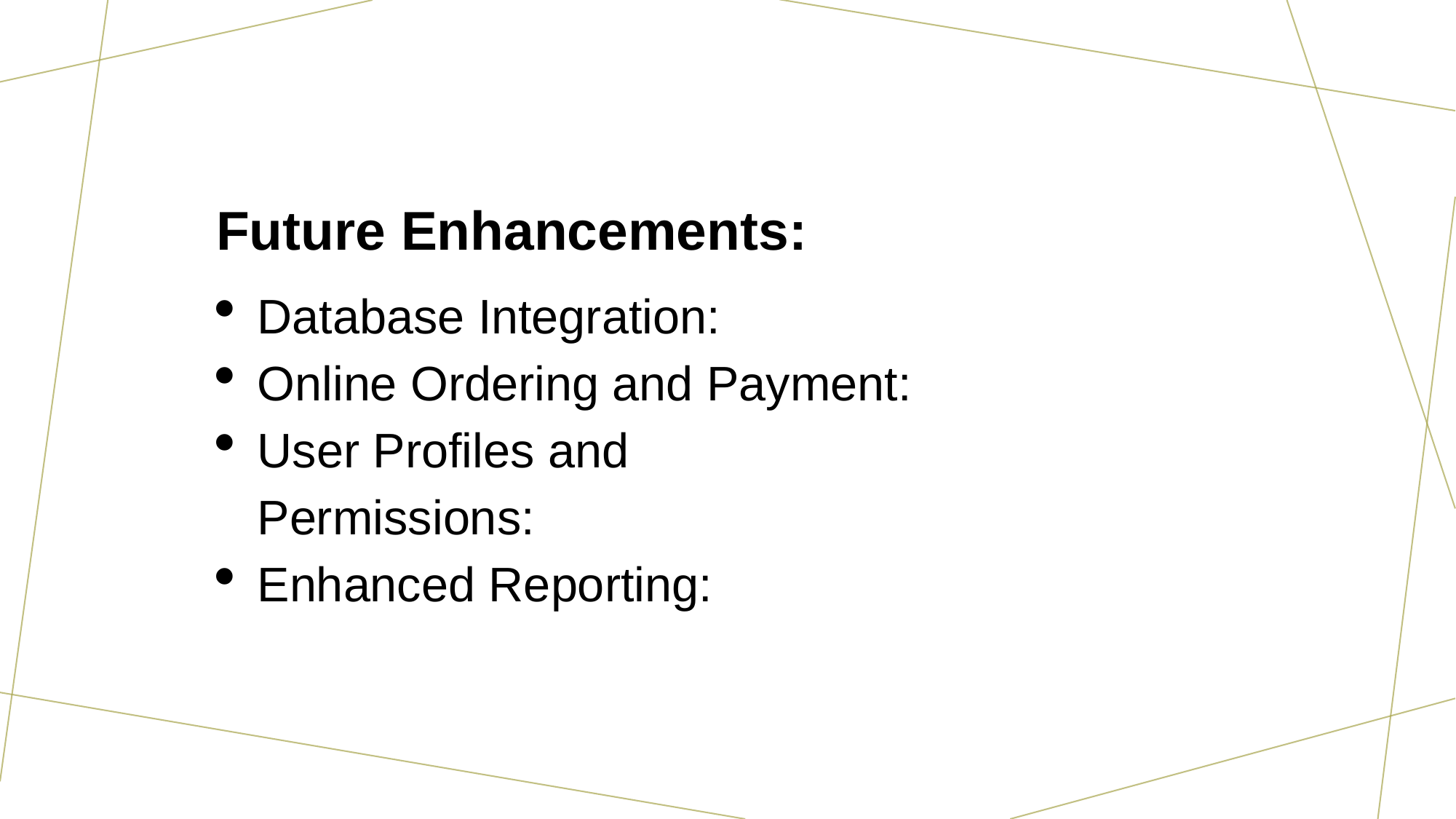

Future Enhancements:
Database Integration:
Online Ordering and Payment:
User Profiles and Permissions:
Enhanced Reporting: